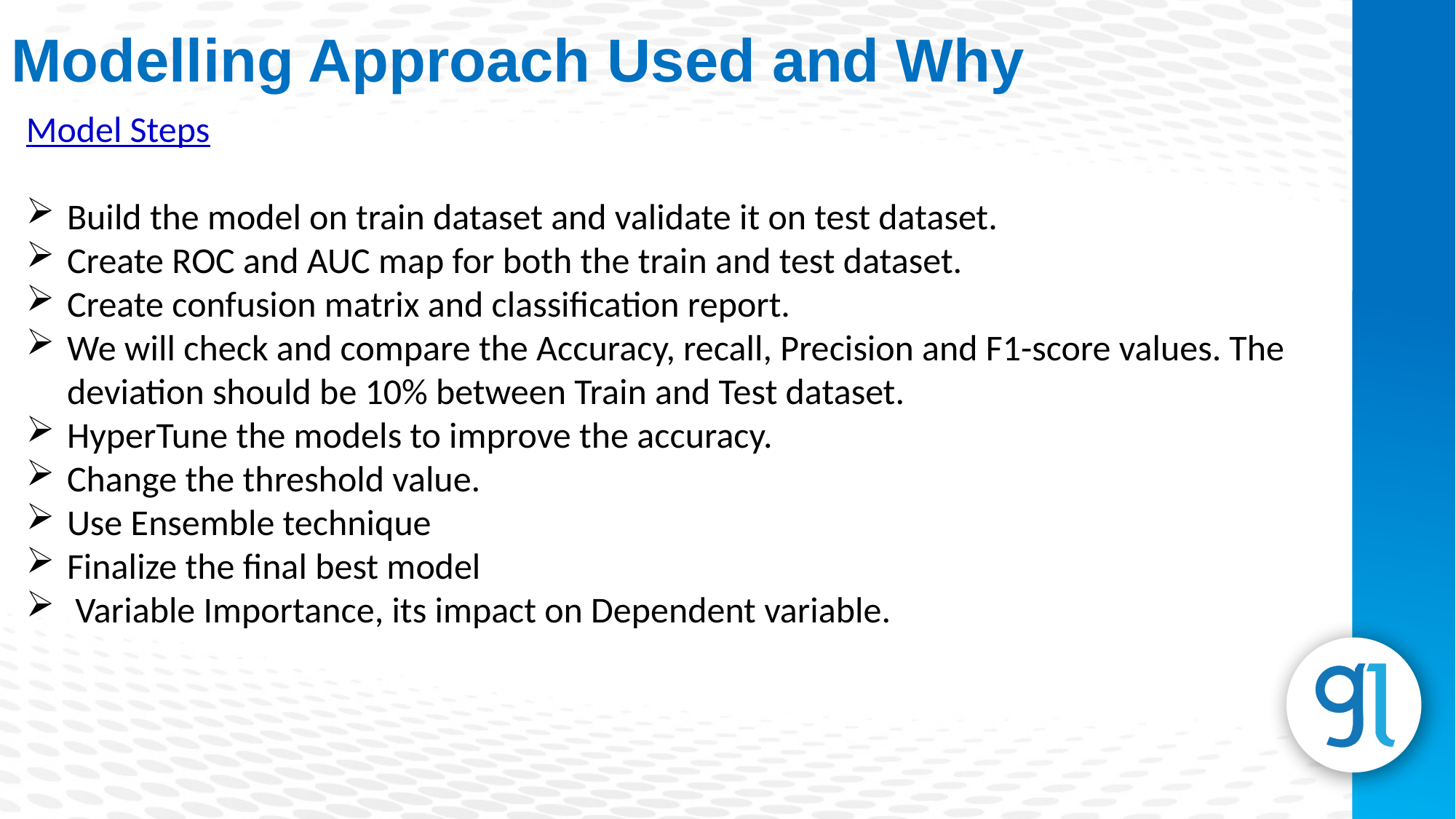

Modelling Approach Used and Why
Model Steps

Build the model on train dataset and validate it on test dataset.
Create ROC and AUC map for both the train and test dataset.
Create confusion matrix and classification report.
We will check and compare the Accuracy, recall, Precision and F1-score values. The deviation should be 10% between Train and Test dataset.
HyperTune the models to improve the accuracy.
Change the threshold value.
Use Ensemble technique
Finalize the final best model
 Variable Importance, its impact on Dependent variable.